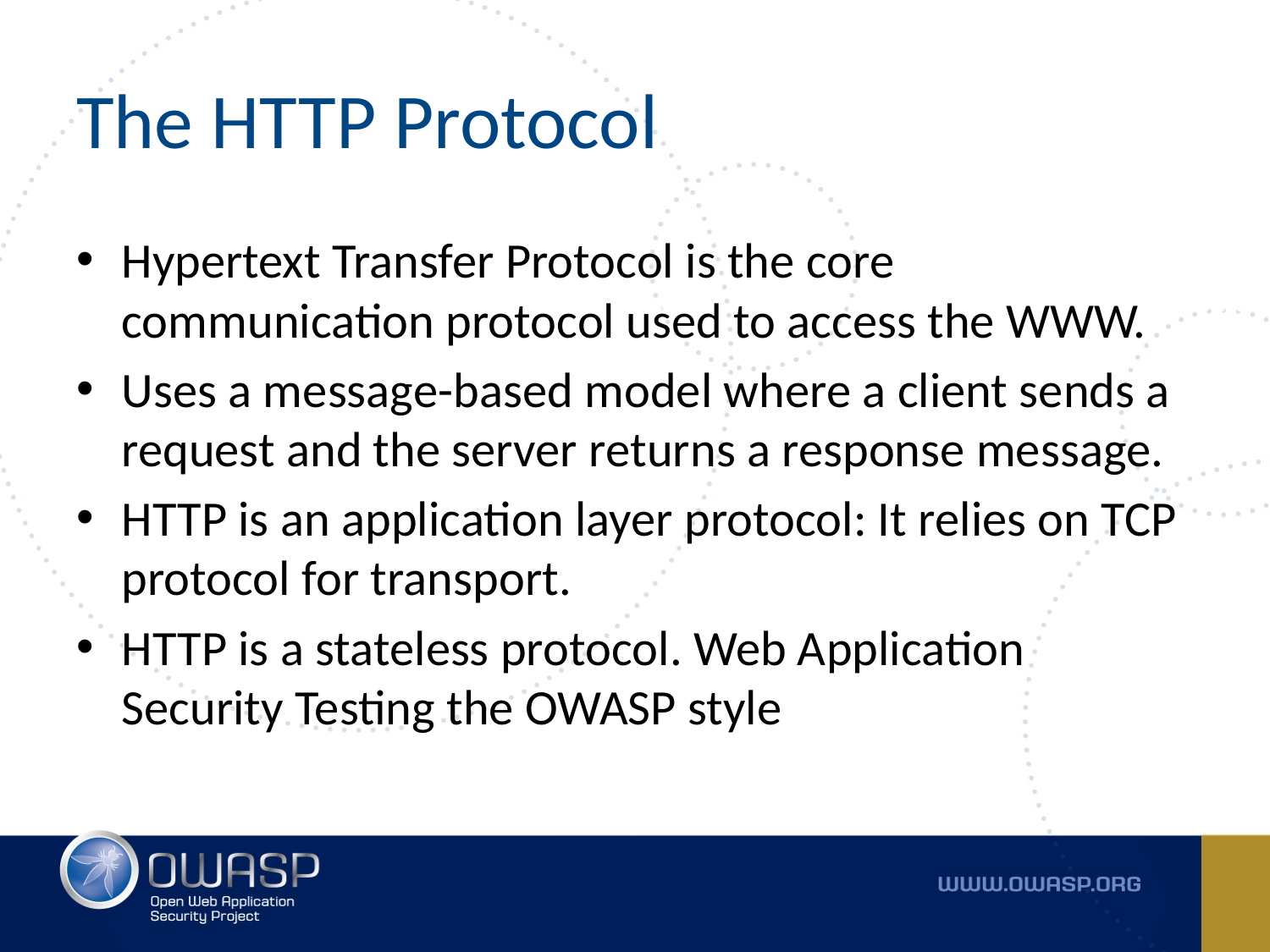

# The HTTP Protocol
Hypertext Transfer Protocol is the core communication protocol used to access the WWW.
Uses a message-based model where a client sends a request and the server returns a response message.
HTTP is an application layer protocol: It relies on TCP protocol for transport.
HTTP is a stateless protocol. Web Application Security Testing the OWASP style